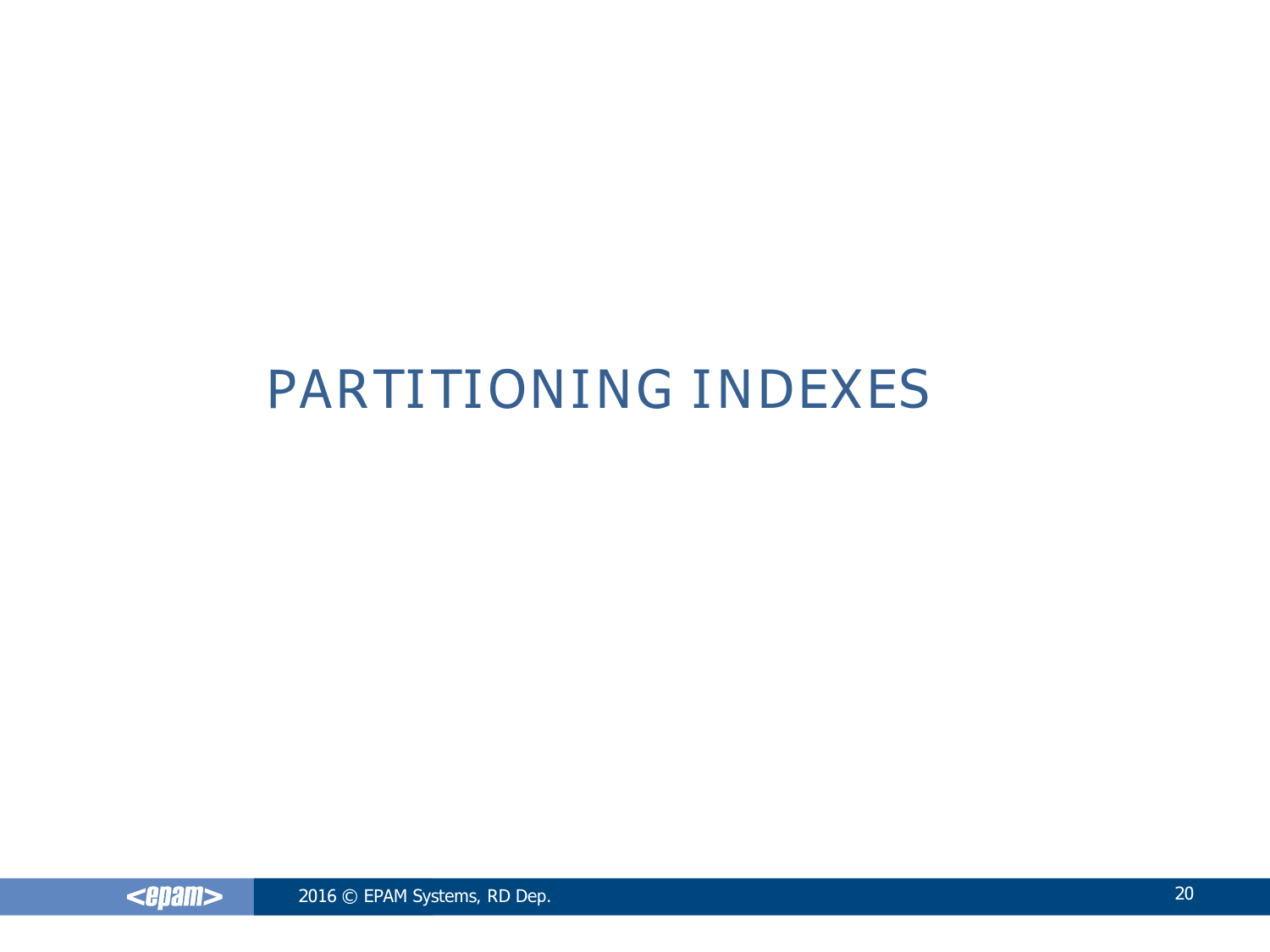

# Partitioning Indexes
20
2016 © EPAM Systems, RD Dep.